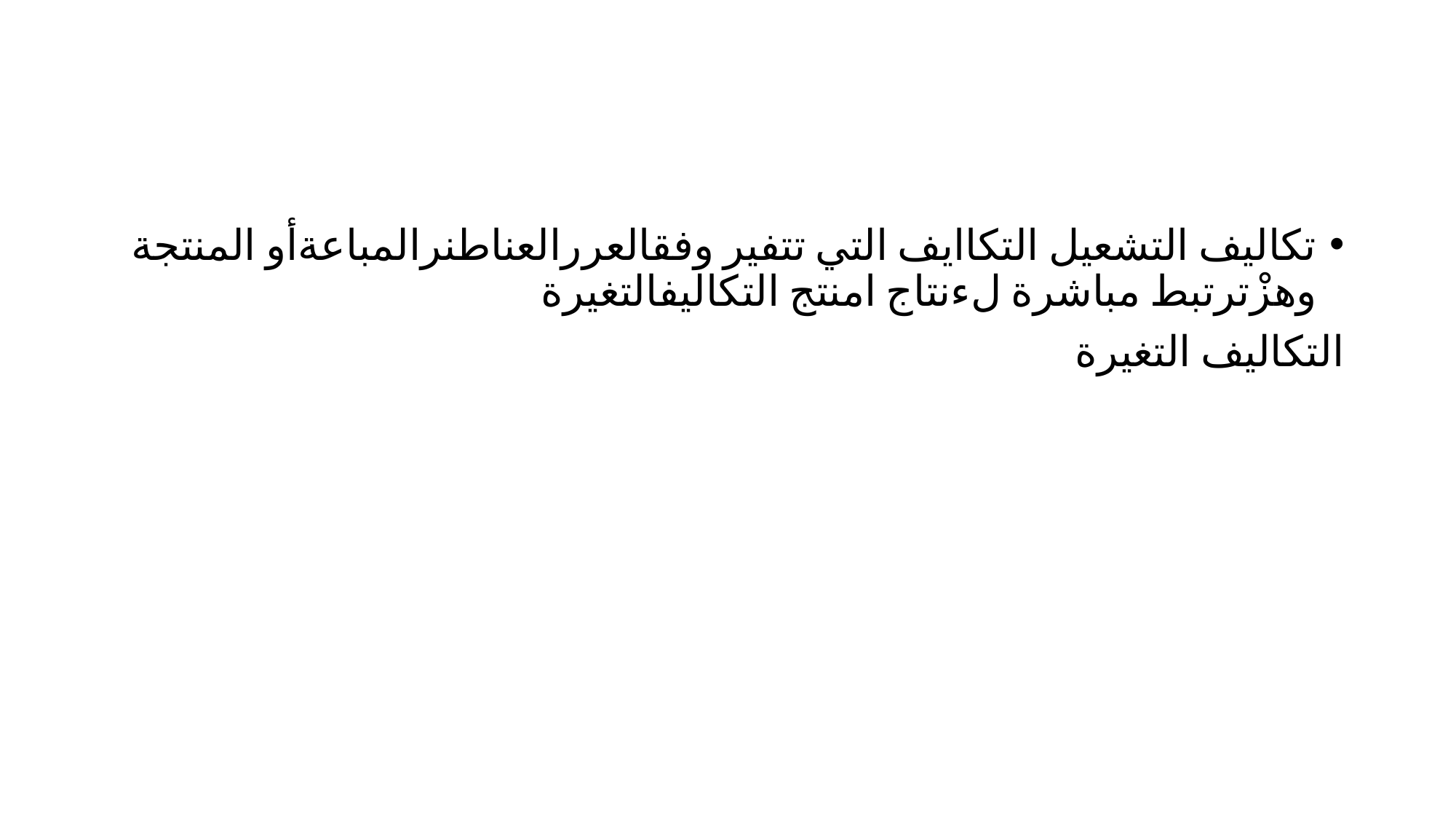

#
تكاليف التشعيل التكاايف التي تتفير وفقالعررالعناطنرالمباعةأو المنتجة وهزْترتبط مباشرة لءنتاج امنتج التكاليفالتغيرة
التكاليف التغيرة